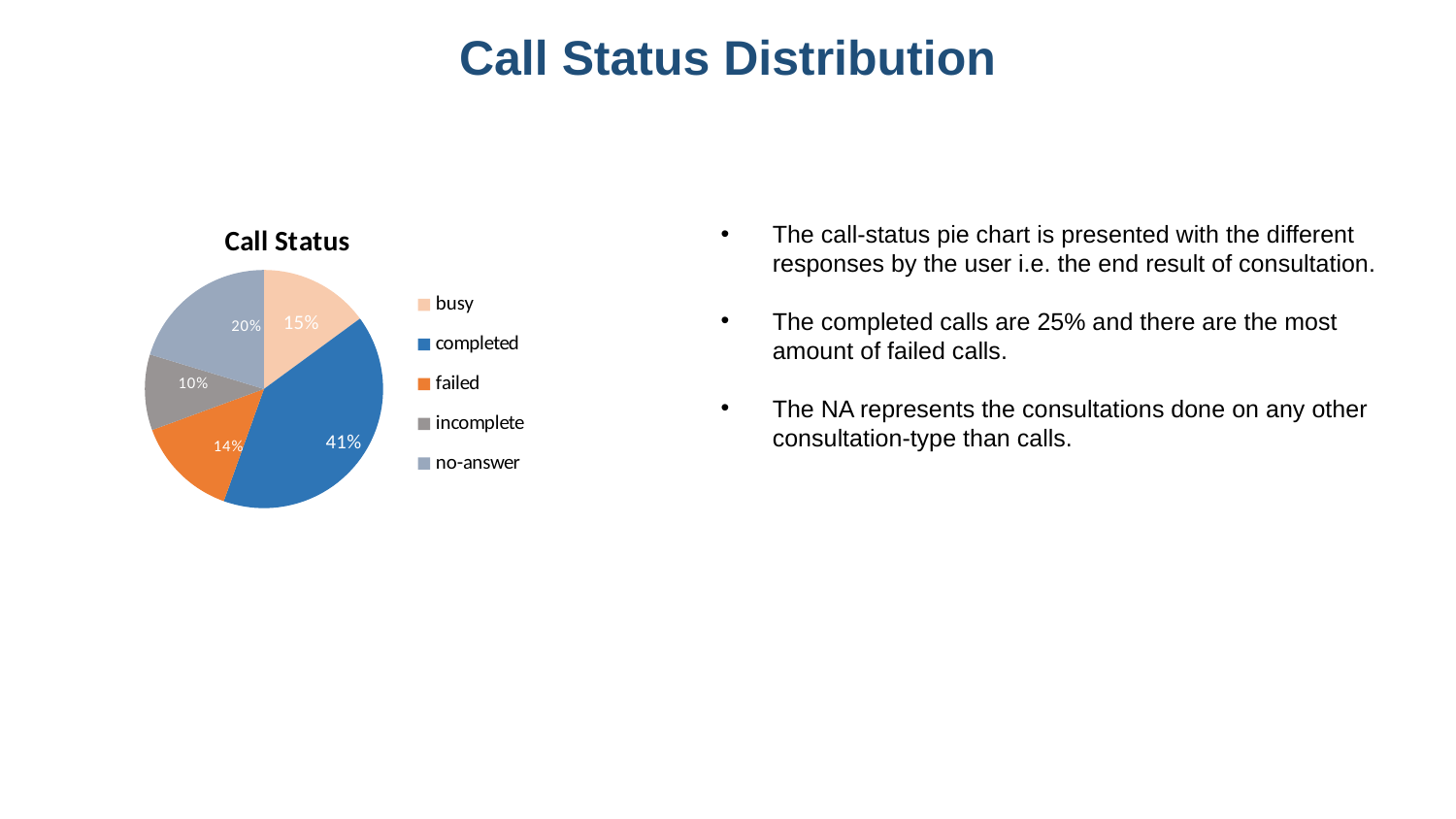

Call Status Distribution
The call-status pie chart is presented with the different responses by the user i.e. the end result of consultation.

The completed calls are 25% and there are the most amount of failed calls.

The NA represents the consultations done on any other consultation-type than calls.

### Chart: Call Status

| Category | Total |
|---|---|
| busy | 1270.0 |
| completed | 3450.0 |
| failed | 1185.0 |
| incomplete | 875.0 |
| no-answer | 1728.0 |